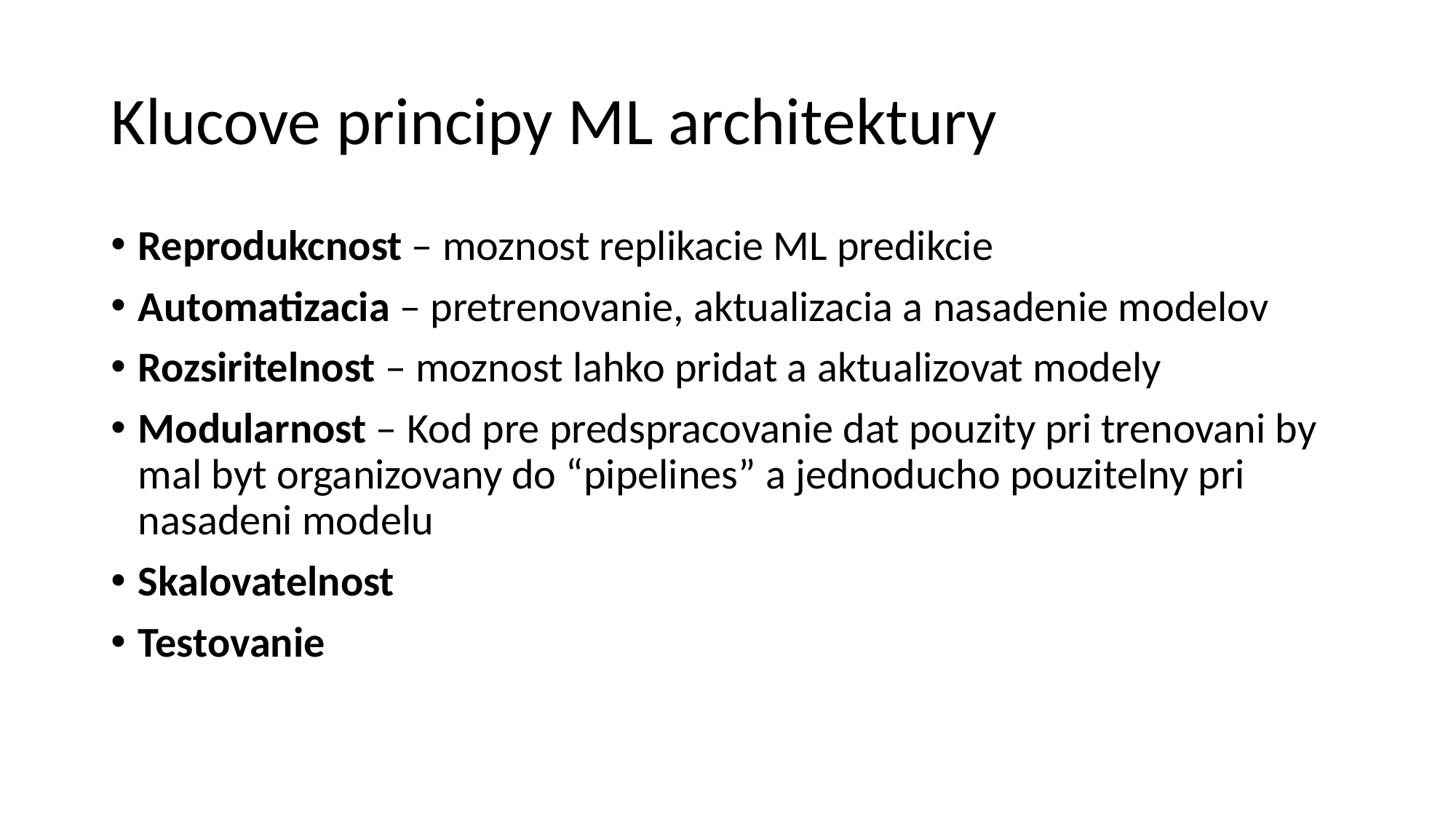

# Klucove principy ML architektury
Reprodukcnost – moznost replikacie ML predikcie
Automatizacia – pretrenovanie, aktualizacia a nasadenie modelov
Rozsiritelnost – moznost lahko pridat a aktualizovat modely
Modularnost – Kod pre predspracovanie dat pouzity pri trenovani by mal byt organizovany do “pipelines” a jednoducho pouzitelny pri nasadeni modelu
Skalovatelnost
Testovanie